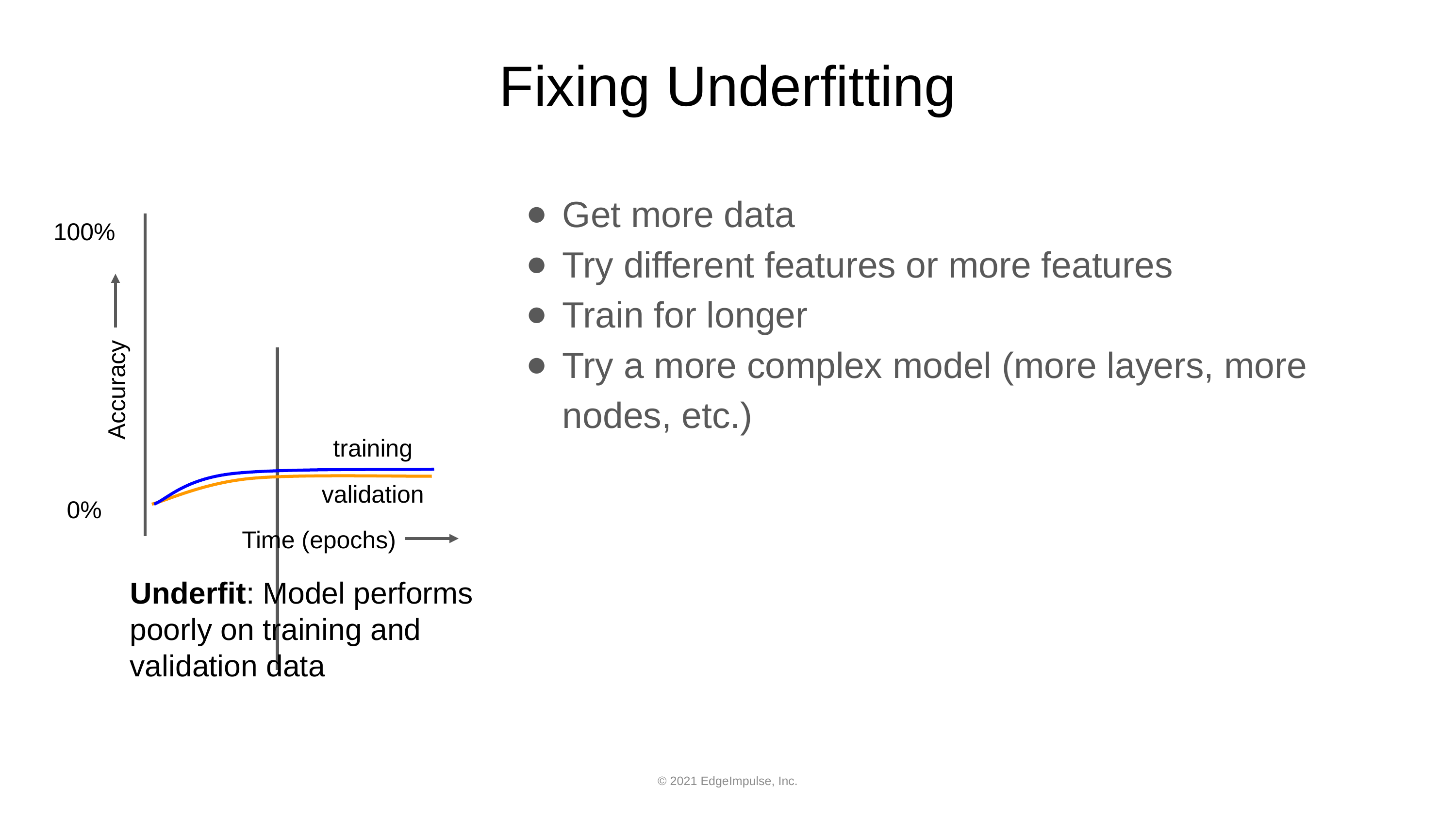

# Fixing Underfitting
Get more data
Try different features or more features
Train for longer
Try a more complex model (more layers, more nodes, etc.)
100%
Accuracy
training

validation

0%
Time (epochs)
Underfit: Model performs poorly on training and validation data
© 2021 EdgeImpulse, Inc.